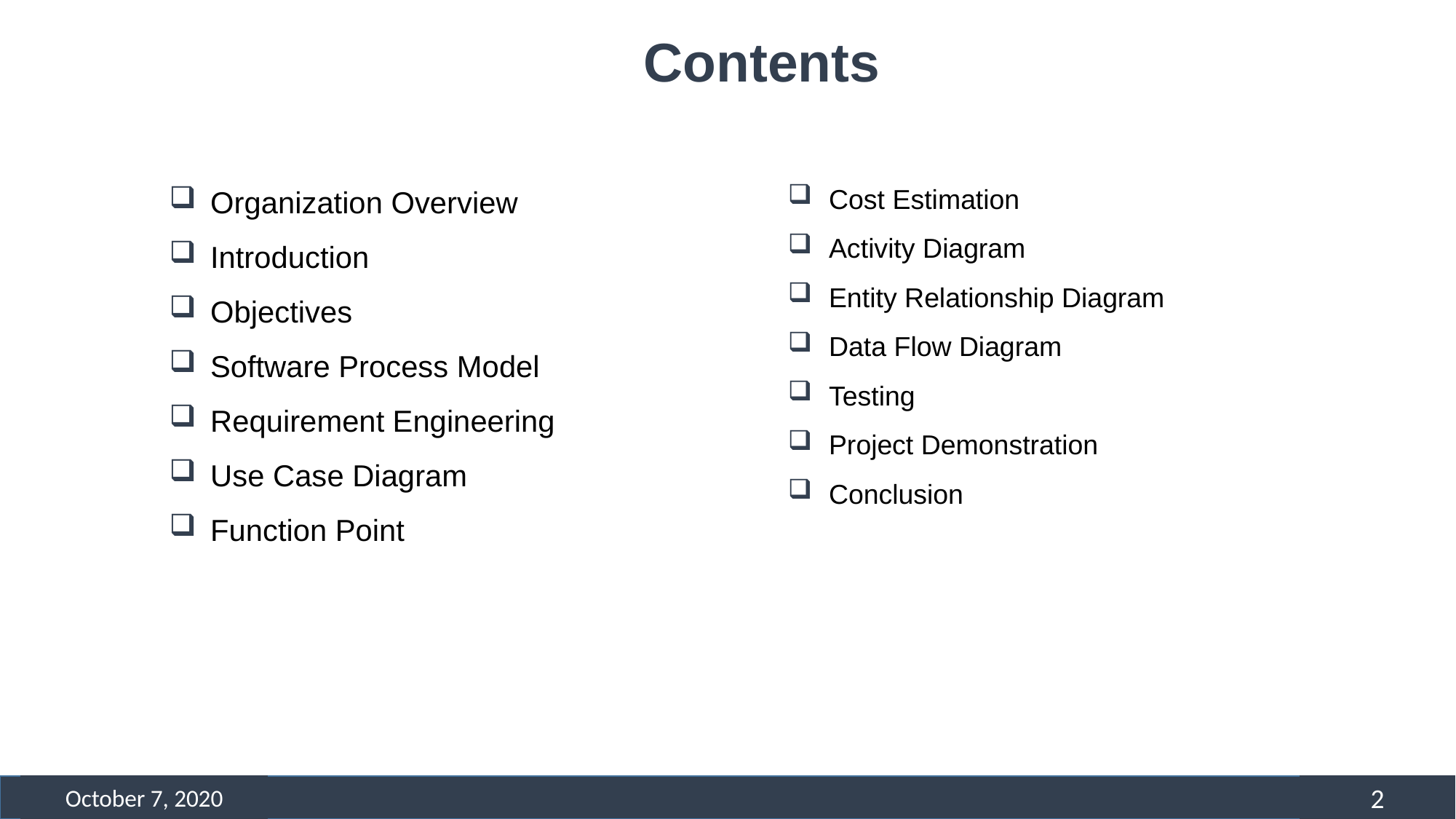

Contents
Organization Overview
Introduction
Objectives
Software Process Model
Requirement Engineering
Use Case Diagram
Function Point

Cost Estimation
Activity Diagram
Entity Relationship Diagram
Data Flow Diagram
Testing
Project Demonstration
Conclusion

October 7, 2020
2